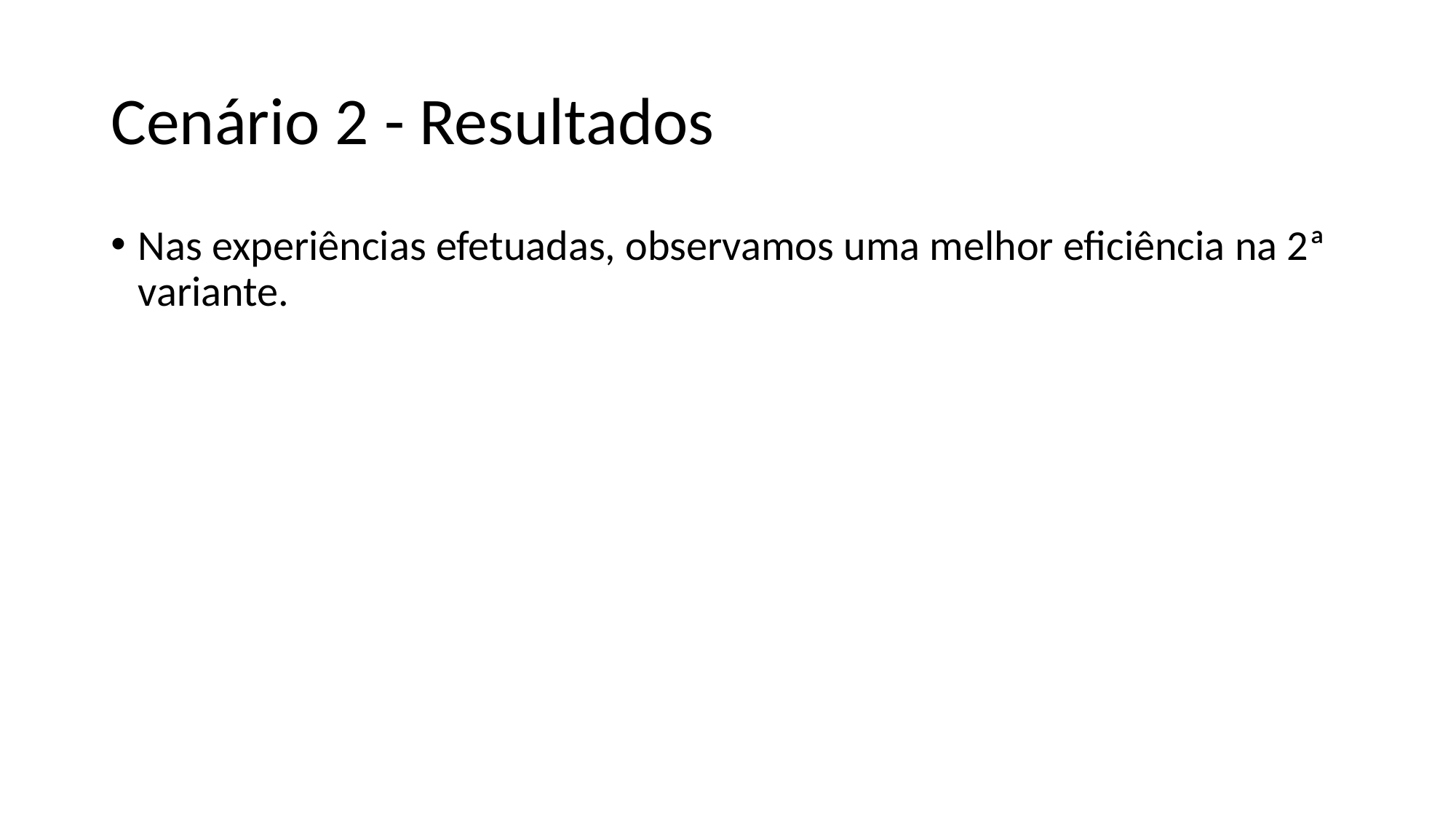

# Cenário 2 - Resultados
Nas experiências efetuadas, observamos uma melhor eficiência na 2ª variante.